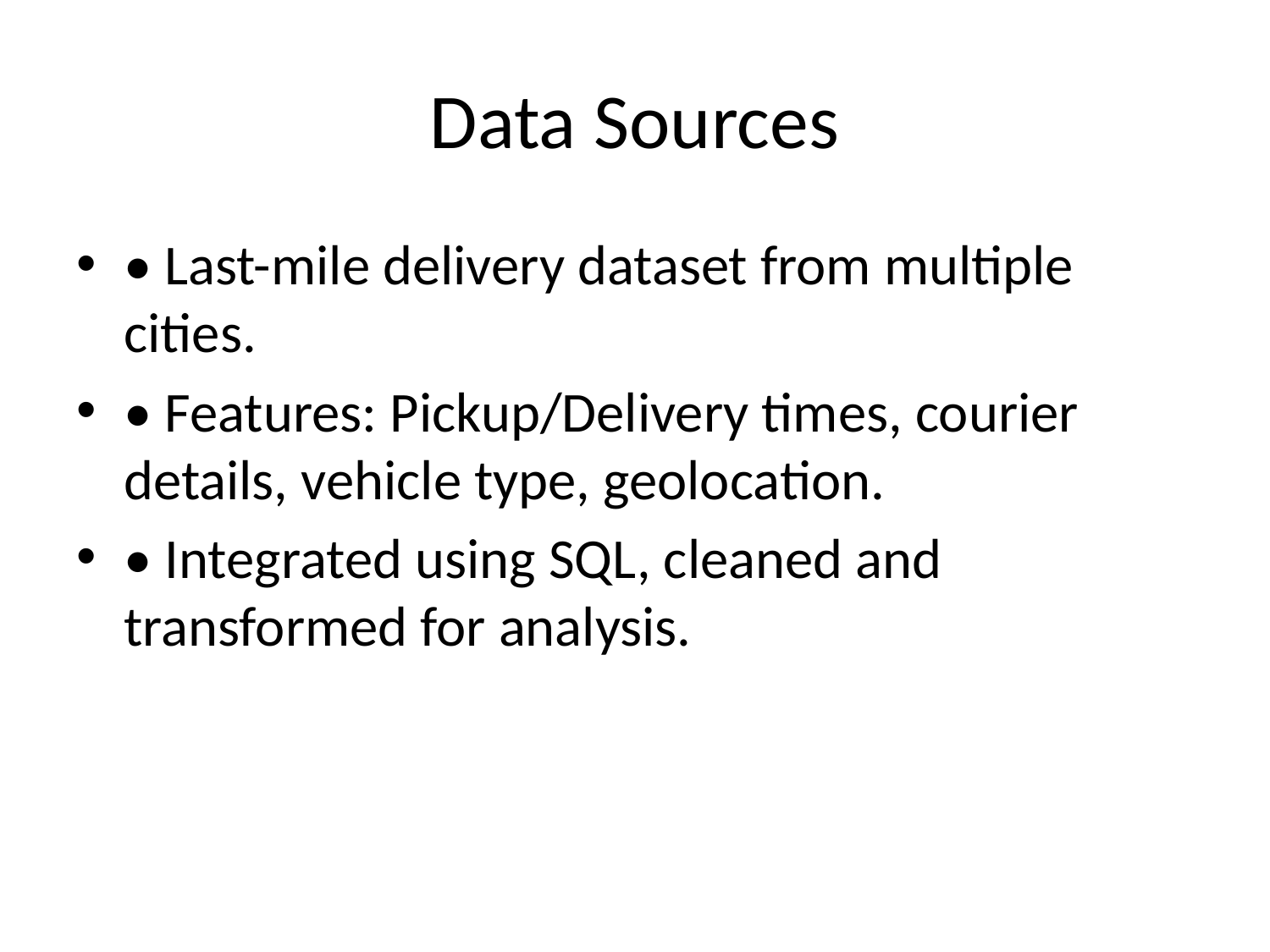

# Data Sources
• Last-mile delivery dataset from multiple cities.
• Features: Pickup/Delivery times, courier details, vehicle type, geolocation.
• Integrated using SQL, cleaned and transformed for analysis.